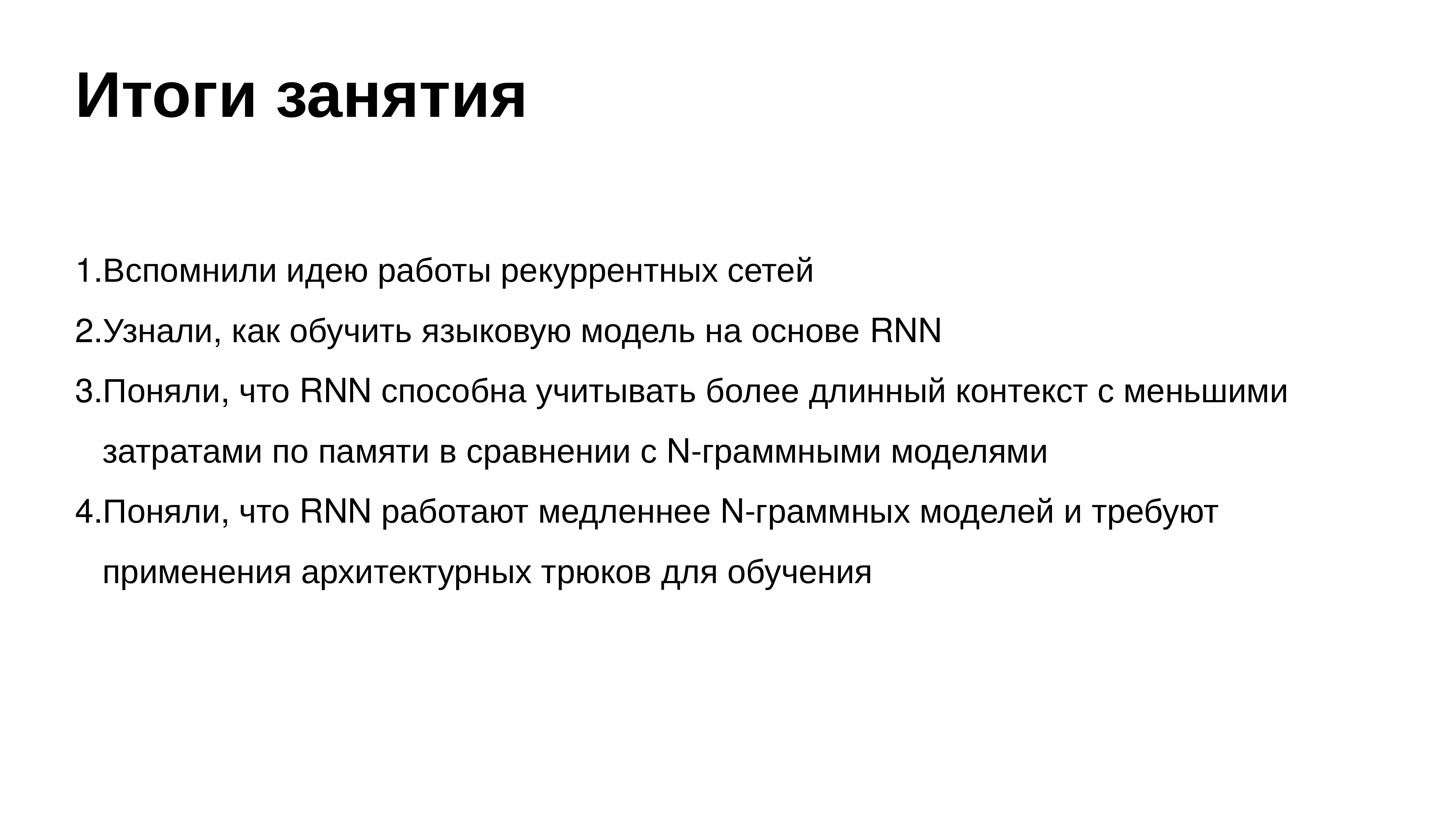

# Итоги занятия
Вспомнили идею работы рекуррентных сетей
Узнали, как обучить языковую модель на основе RNN
Поняли, что RNN способна учитывать более длинный контекст с меньшими затратами по памяти в сравнении с N-граммными моделями
Поняли, что RNN работают медленнее N-граммных моделей и требуют применения архитектурных трюков для обучения